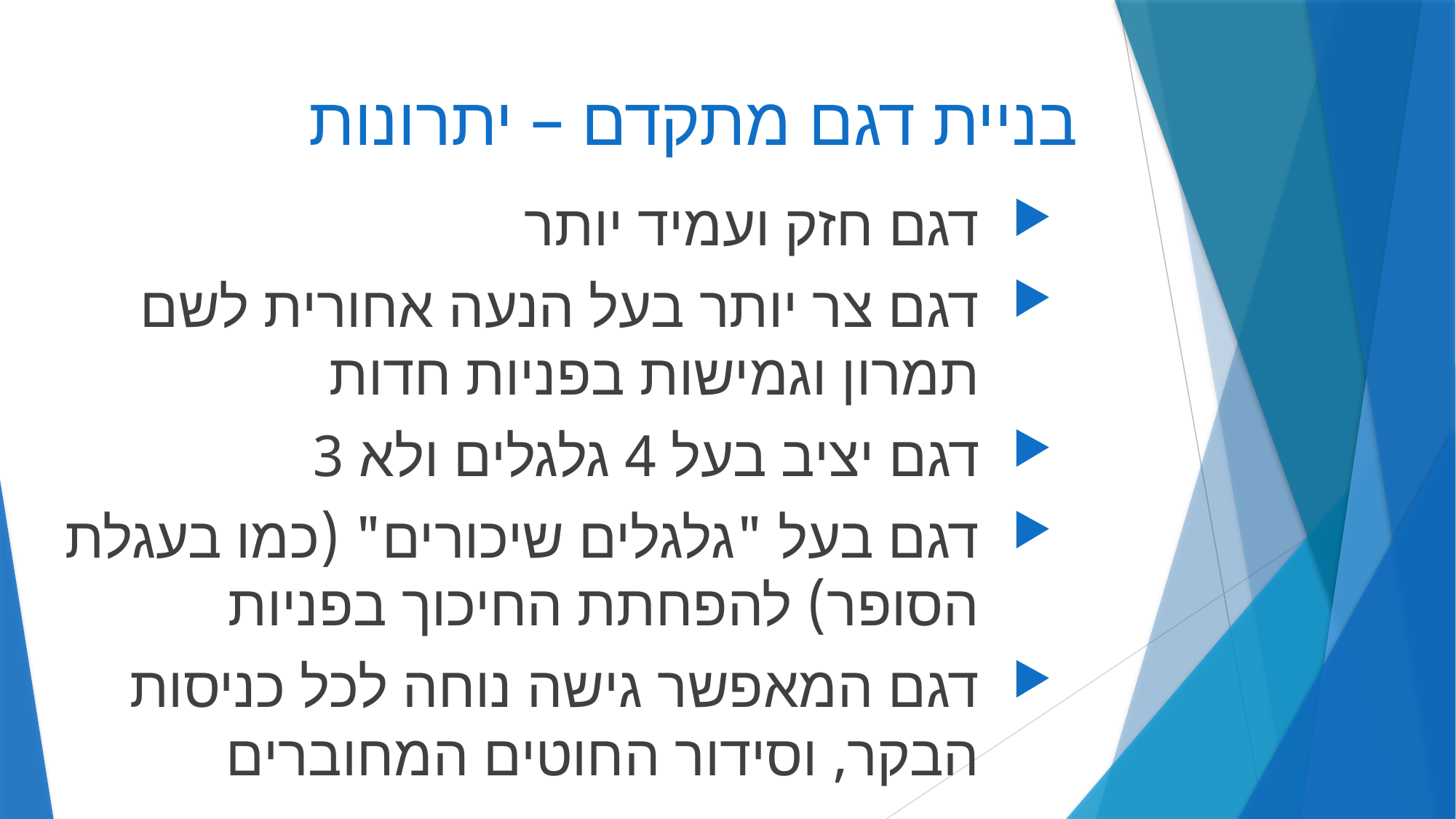

# בניית דגם מתקדם – יתרונות
דגם חזק ועמיד יותר
דגם צר יותר בעל הנעה אחורית לשם תמרון וגמישות בפניות חדות
דגם יציב בעל 4 גלגלים ולא 3
דגם בעל "גלגלים שיכורים" (כמו בעגלת הסופר) להפחתת החיכוך בפניות
דגם המאפשר גישה נוחה לכל כניסות הבקר, וסידור החוטים המחוברים